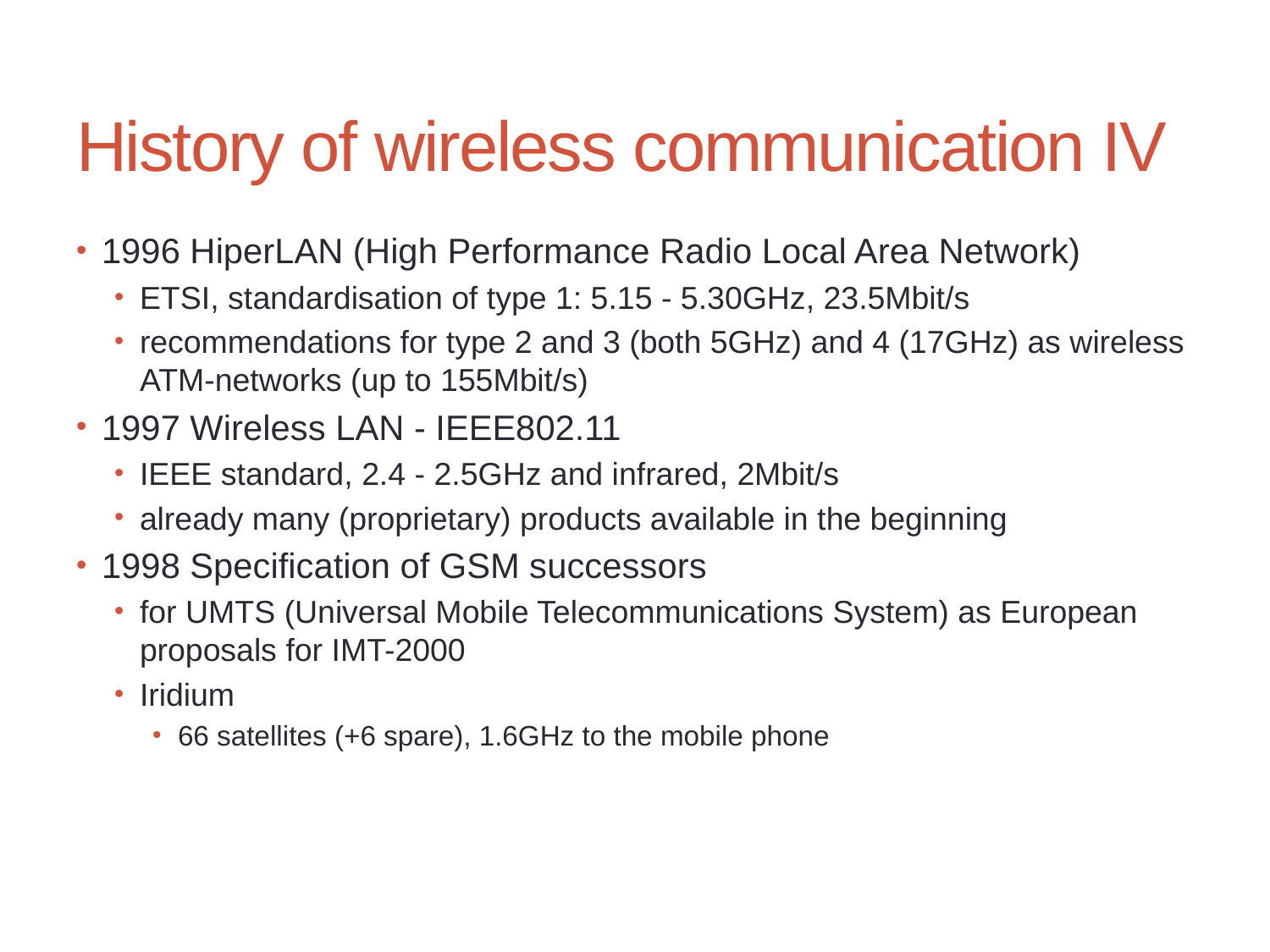

Prof. Dr.-Ing. Jochen H. Schiller    www.jochenschiller.de     MC - 2009
# History of wireless communication IV
1996 HiperLAN (High Performance Radio Local Area Network)
ETSI, standardisation of type 1: 5.15 - 5.30GHz, 23.5Mbit/s
recommendations for type 2 and 3 (both 5GHz) and 4 (17GHz) as wireless ATM-networks (up to 155Mbit/s)
1997 Wireless LAN - IEEE802.11
IEEE standard, 2.4 - 2.5GHz and infrared, 2Mbit/s
already many (proprietary) products available in the beginning
1998 Specification of GSM successors
for UMTS (Universal Mobile Telecommunications System) as European proposals for IMT-2000
Iridium
66 satellites (+6 spare), 1.6GHz to the mobile phone